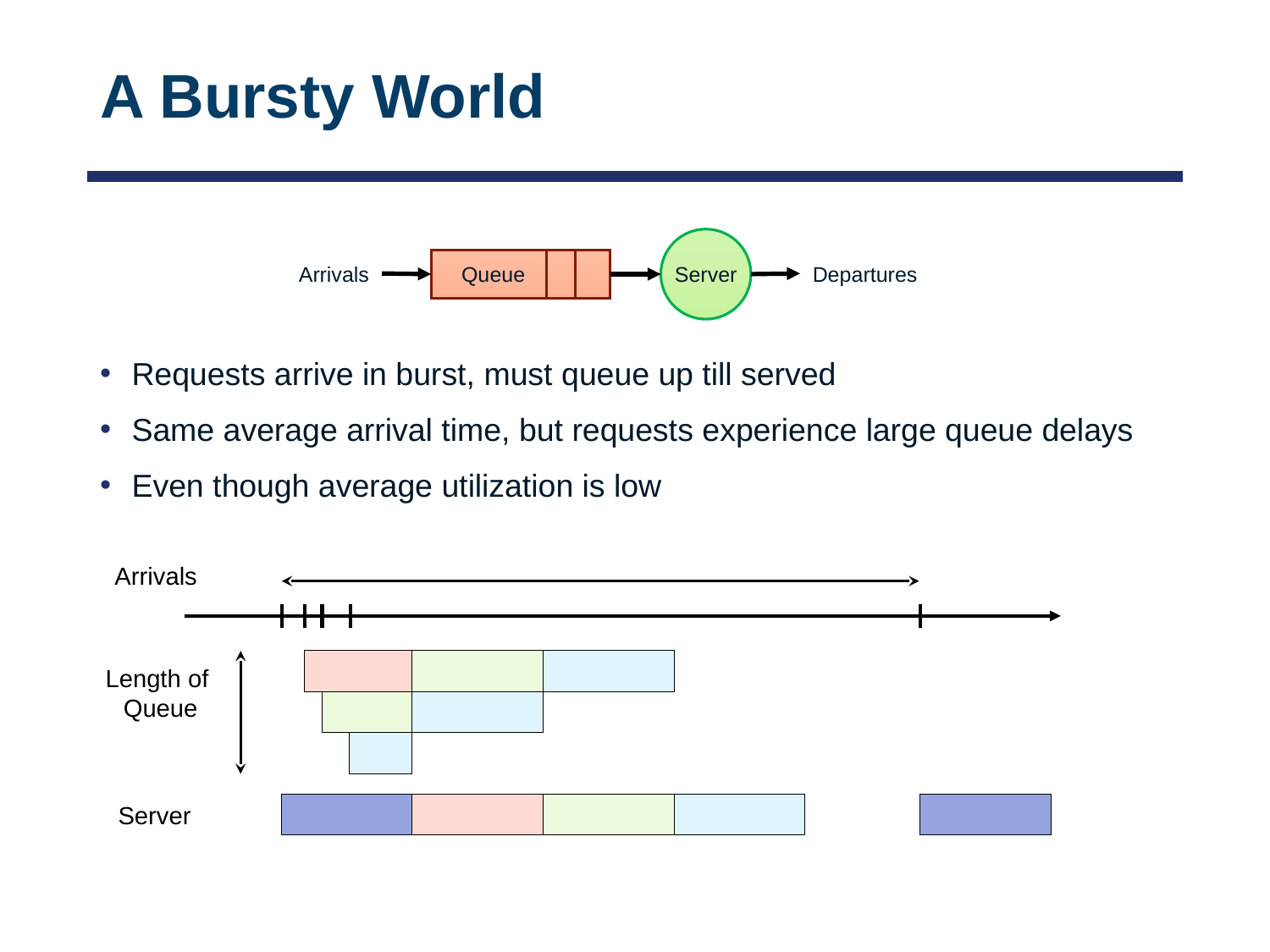

# A Bursty World
Server
   Queue
Arrivals
Departures
Requests arrive in burst, must queue up till served
Same average arrival time, but requests experience large queue delays
Even though average utilization is low

Arrivals

Length of
Queue

Server